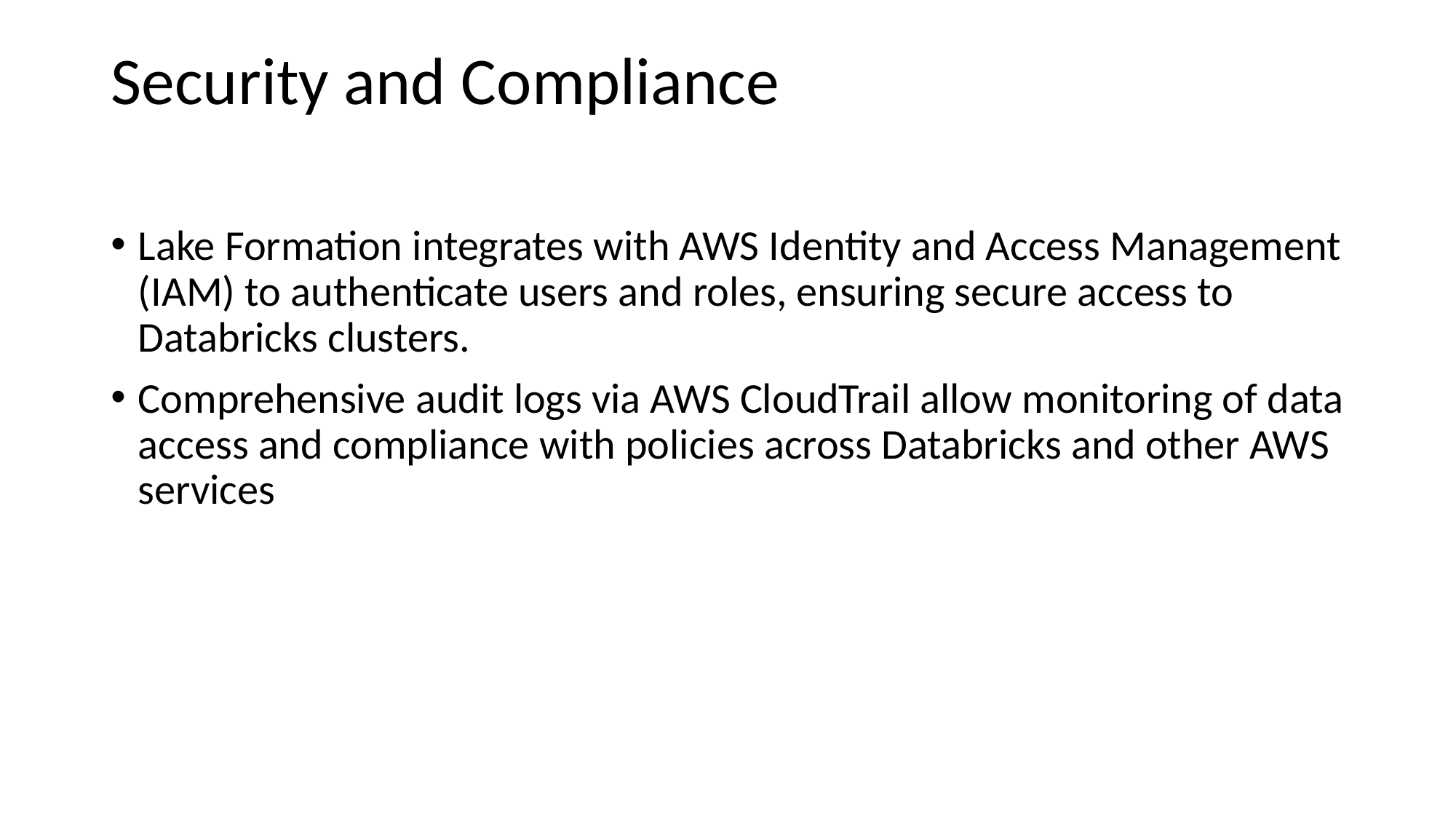

# Security and Compliance
Lake Formation integrates with AWS Identity and Access Management (IAM) to authenticate users and roles, ensuring secure access to Databricks clusters.
Comprehensive audit logs via AWS CloudTrail allow monitoring of data access and compliance with policies across Databricks and other AWS services